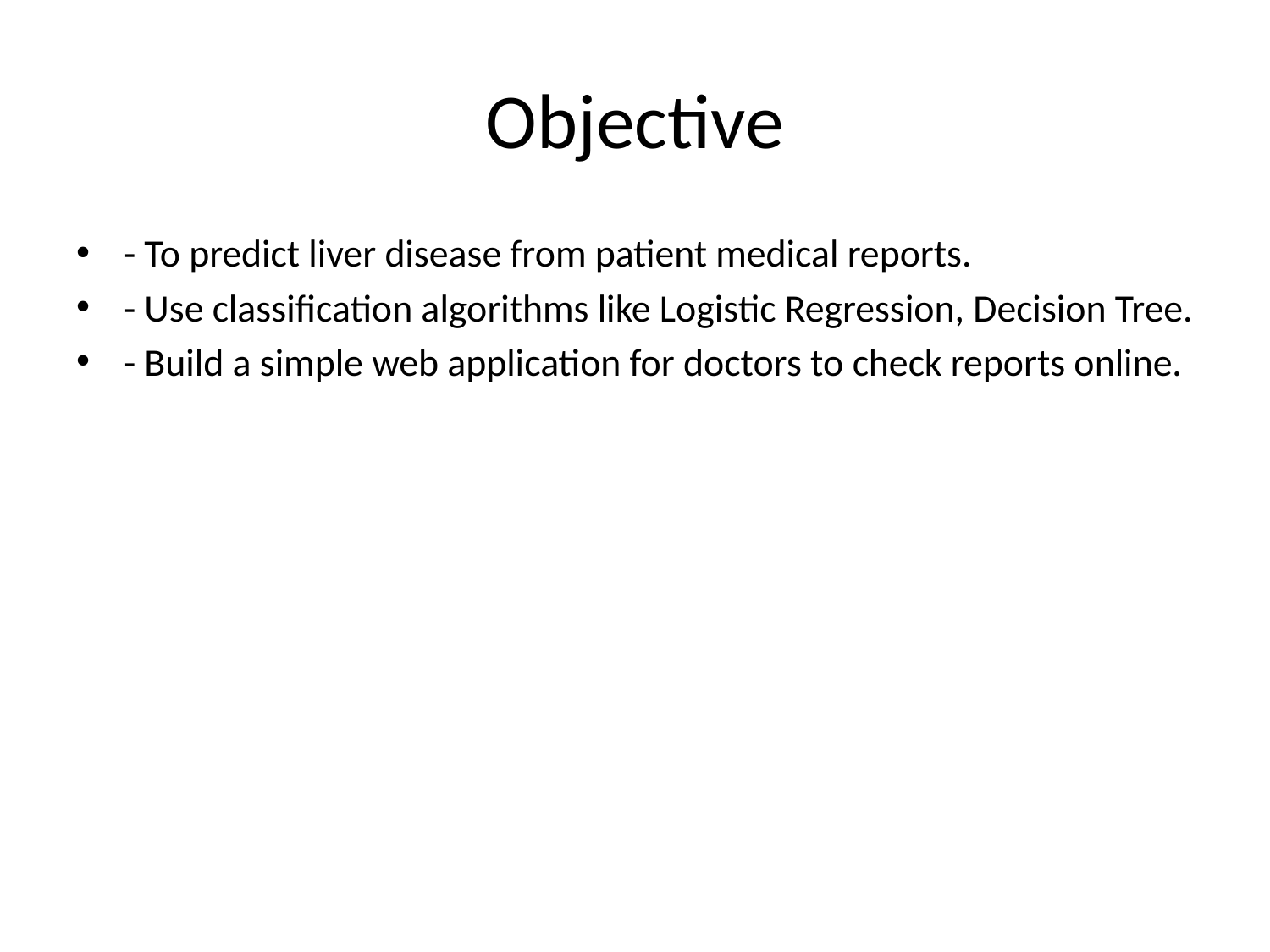

# Objective
- To predict liver disease from patient medical reports.
- Use classification algorithms like Logistic Regression, Decision Tree.
- Build a simple web application for doctors to check reports online.